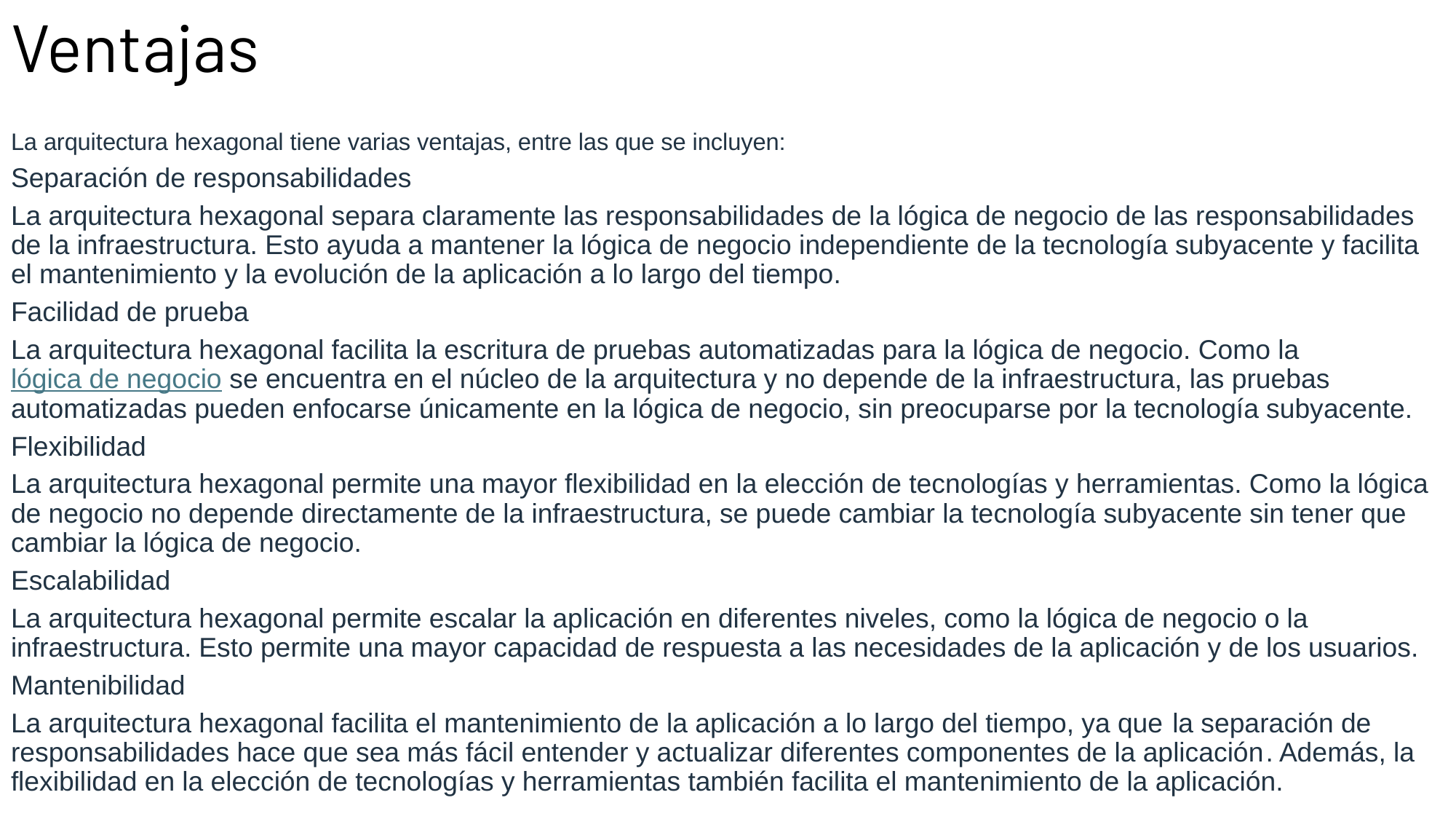

# Ventajas
La arquitectura hexagonal tiene varias ventajas, entre las que se incluyen:
Separación de responsabilidades
La arquitectura hexagonal separa claramente las responsabilidades de la lógica de negocio de las responsabilidades de la infraestructura. Esto ayuda a mantener la lógica de negocio independiente de la tecnología subyacente y facilita el mantenimiento y la evolución de la aplicación a lo largo del tiempo.
Facilidad de prueba
La arquitectura hexagonal facilita la escritura de pruebas automatizadas para la lógica de negocio. Como la lógica de negocio se encuentra en el núcleo de la arquitectura y no depende de la infraestructura, las pruebas automatizadas pueden enfocarse únicamente en la lógica de negocio, sin preocuparse por la tecnología subyacente.
Flexibilidad
La arquitectura hexagonal permite una mayor flexibilidad en la elección de tecnologías y herramientas. Como la lógica de negocio no depende directamente de la infraestructura, se puede cambiar la tecnología subyacente sin tener que cambiar la lógica de negocio.
Escalabilidad
La arquitectura hexagonal permite escalar la aplicación en diferentes niveles, como la lógica de negocio o la infraestructura. Esto permite una mayor capacidad de respuesta a las necesidades de la aplicación y de los usuarios.
Mantenibilidad
La arquitectura hexagonal facilita el mantenimiento de la aplicación a lo largo del tiempo, ya que la separación de responsabilidades hace que sea más fácil entender y actualizar diferentes componentes de la aplicación. Además, la flexibilidad en la elección de tecnologías y herramientas también facilita el mantenimiento de la aplicación.